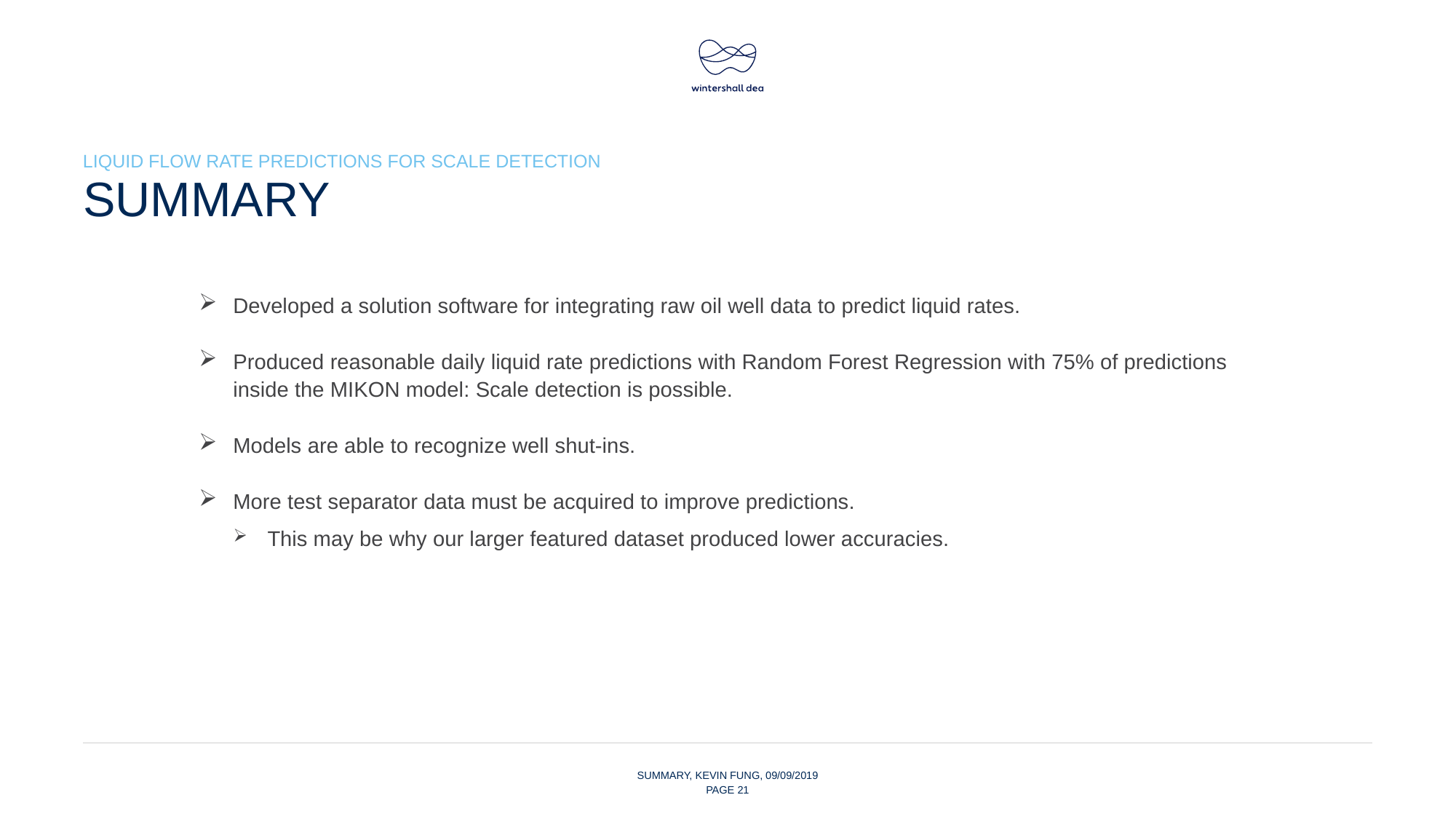

liquid flow rate predictions for scale detection
# summary
Developed a solution software for integrating raw oil well data to predict liquid rates.

Produced reasonable daily liquid rate predictions with Random Forest Regression with 75% of predictions inside the MIKON model: Scale detection is possible.

Models are able to recognize well shut-ins.

More test separator data must be acquired to improve predictions.
This may be why our larger featured dataset produced lower accuracies.
summary, kevin fung, 09/09/2019
Page 21